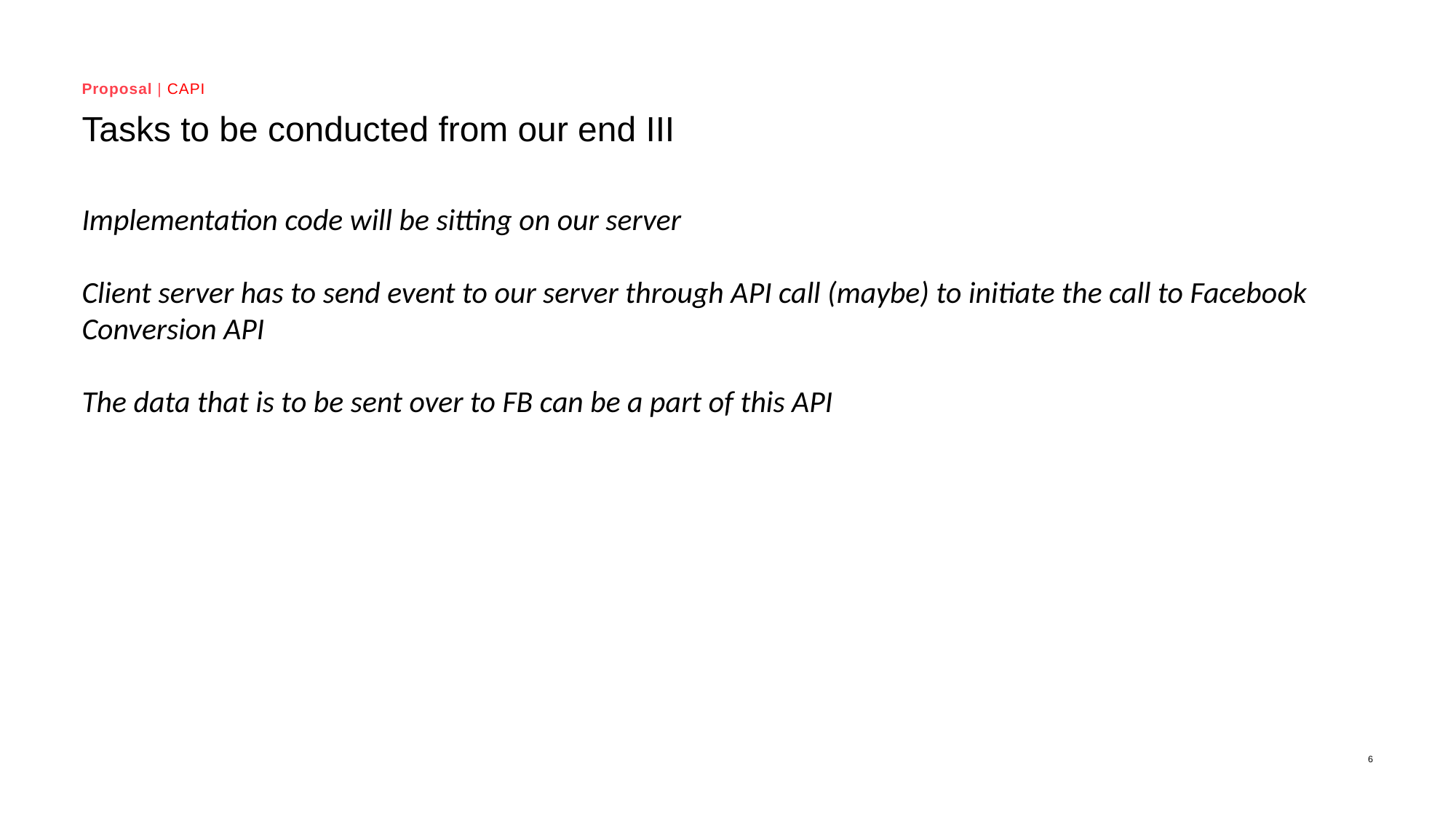

Proposal | CAPI

# Tasks to be conducted from our end III
Implementation code will be sitting on our server

Client server has to send event to our server through API call (maybe) to initiate the call to Facebook Conversion API

The data that is to be sent over to FB can be a part of this API

6